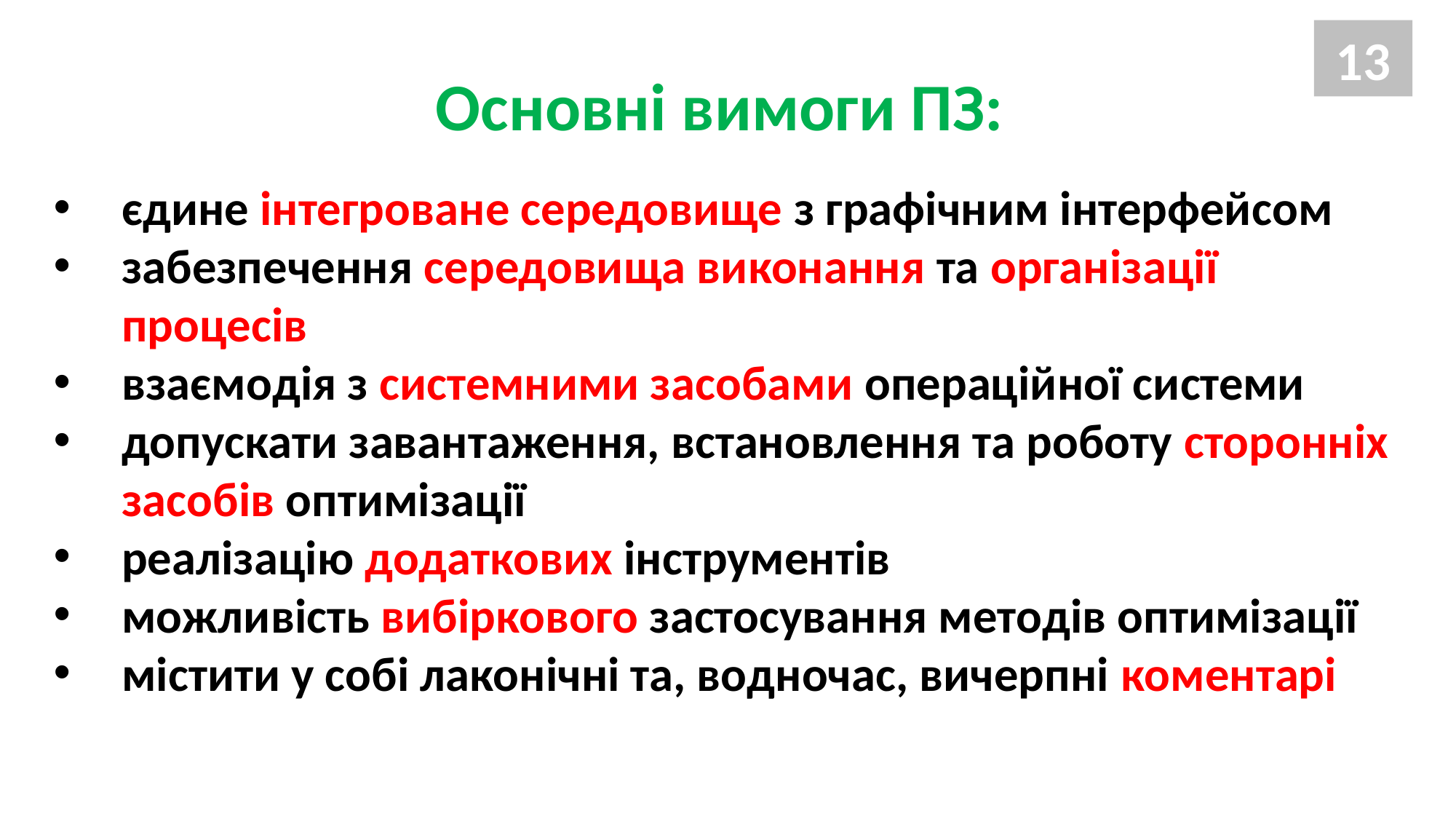

13
Основні вимоги ПЗ:

єдине інтегроване середовище з графічним інтерфейсом
забезпечення середовища виконання та організації процесів
взаємодія з системними засобами операційної системи
допускати завантаження, встановлення та роботу сторонніх засобів оптимізації
реалізацію додаткових інструментів
можливість вибіркового застосування методів оптимізації
містити у собі лаконічні та, водночас, вичерпні коментарі